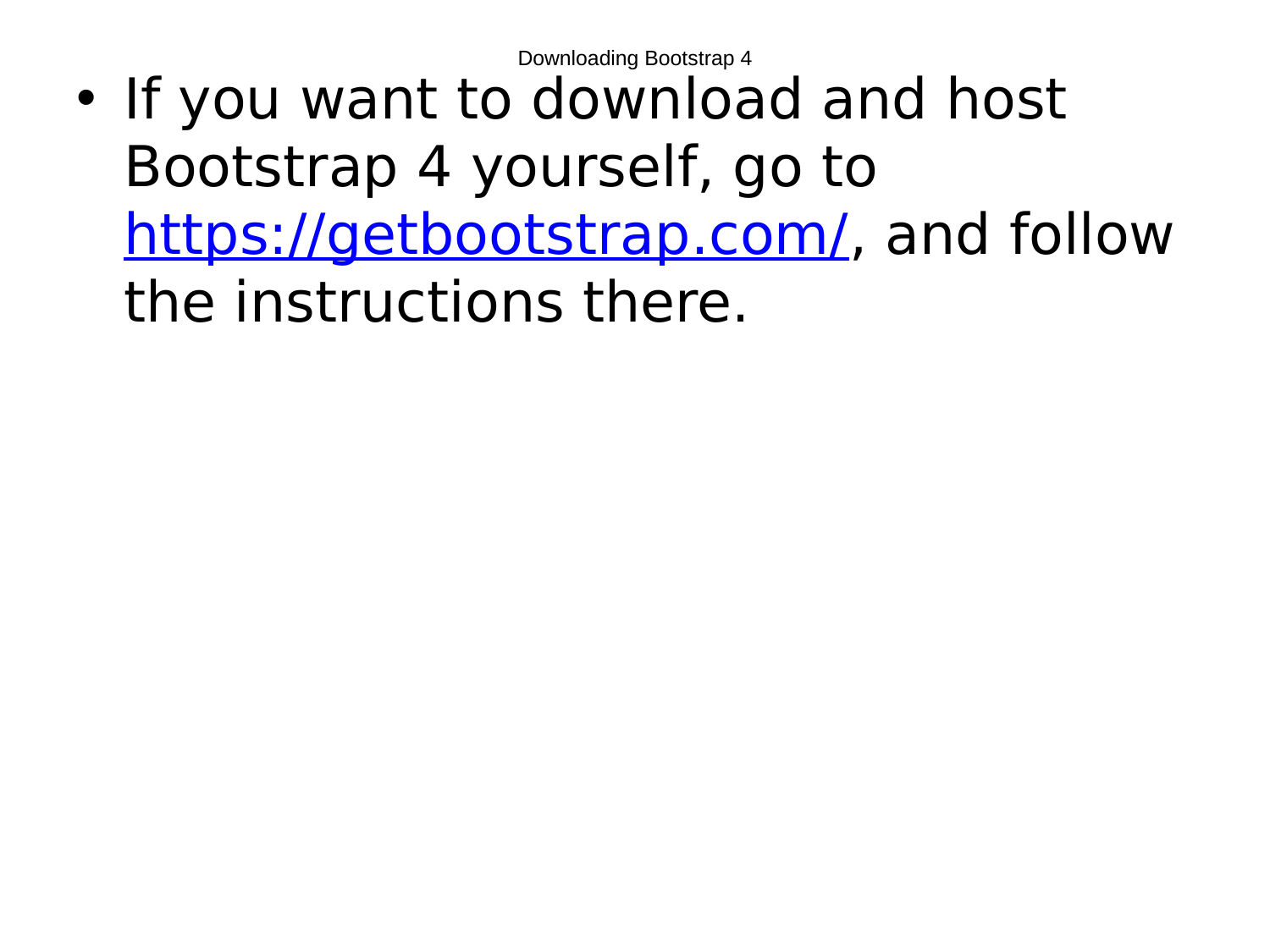

# Downloading Bootstrap 4
If you want to download and host Bootstrap 4 yourself, go to https://getbootstrap.com/, and follow the instructions there.